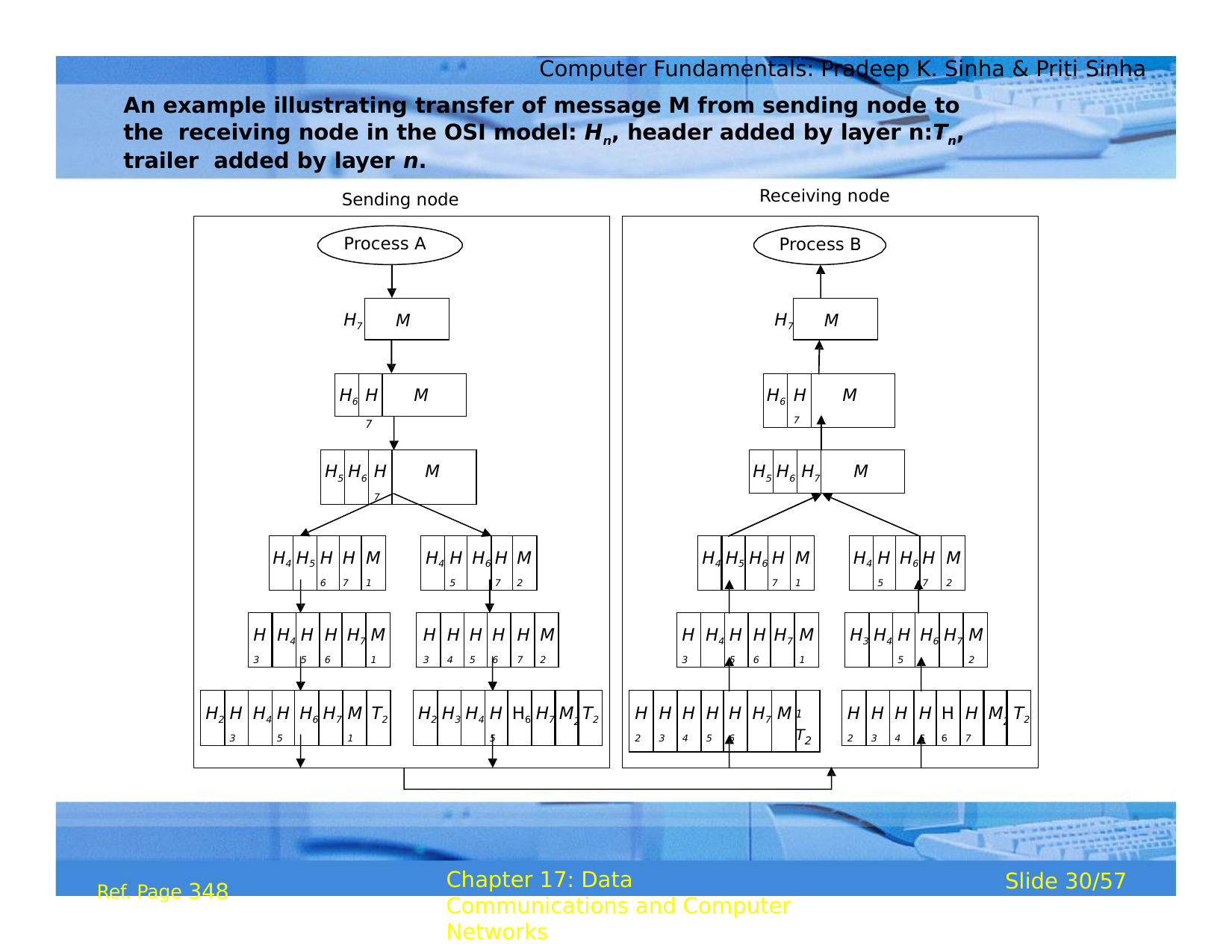

Computer Fundamentals: Pradeep K. Sinha & Priti Sinha
An example illustrating transfer of message M from sending node to the  receiving node in the OSI model: Hn, header added by layer n:Tn, trailer  added by layer n.
Receiving node
Sending node

Process A
Process B

H7
H7
M
M

| H6 | H | M |
| --- | --- | --- |
| H6 | H7 | M |
| --- | --- | --- |

7

| H5 | H6 | H7 | M |
| --- | --- | --- | --- |
| H5 | H6 | H7 | M |
| --- | --- | --- | --- |

| H4 | H5 | H6 | H7 | M1 |
| --- | --- | --- | --- | --- |
| H4 | H5 | H6 | H7 | M2 |
| --- | --- | --- | --- | --- |
| H4 | H5 | H6 | H7 | M1 |
| --- | --- | --- | --- | --- |
| H4 | H5 | H6 | H7 | M2 |
| --- | --- | --- | --- | --- |

| H3 | H4 | H5 | H6 | H7 | M1 |
| --- | --- | --- | --- | --- | --- |
| H3 | H4 | H5 | H6 | H7 | M2 |
| --- | --- | --- | --- | --- | --- |
| H3 | H4 | H5 | H6 | H7 | M1 |
| --- | --- | --- | --- | --- | --- |
| H3 | H4 | H5 | H6 | H7 | M2 |
| --- | --- | --- | --- | --- | --- |

| H2 | H3 | H4 | H5 | H6 | H7 | M1 | T2 |
| --- | --- | --- | --- | --- | --- | --- | --- |
| H2 | H3 | H4 | H5 | H6 | H7 | M | T2 |
| --- | --- | --- | --- | --- | --- | --- | --- |
| H2 | H3 | H4 | H5 | H6 | H7 | M | 1 T2 |
| --- | --- | --- | --- | --- | --- | --- | --- |
| H2 | H3 | H4 | H5 | H6 | H7 | M | T2 |
| --- | --- | --- | --- | --- | --- | --- | --- |

2
2

Ref. Page 348
Chapter 17: Data Communications and Computer Networks
Slide 30/57